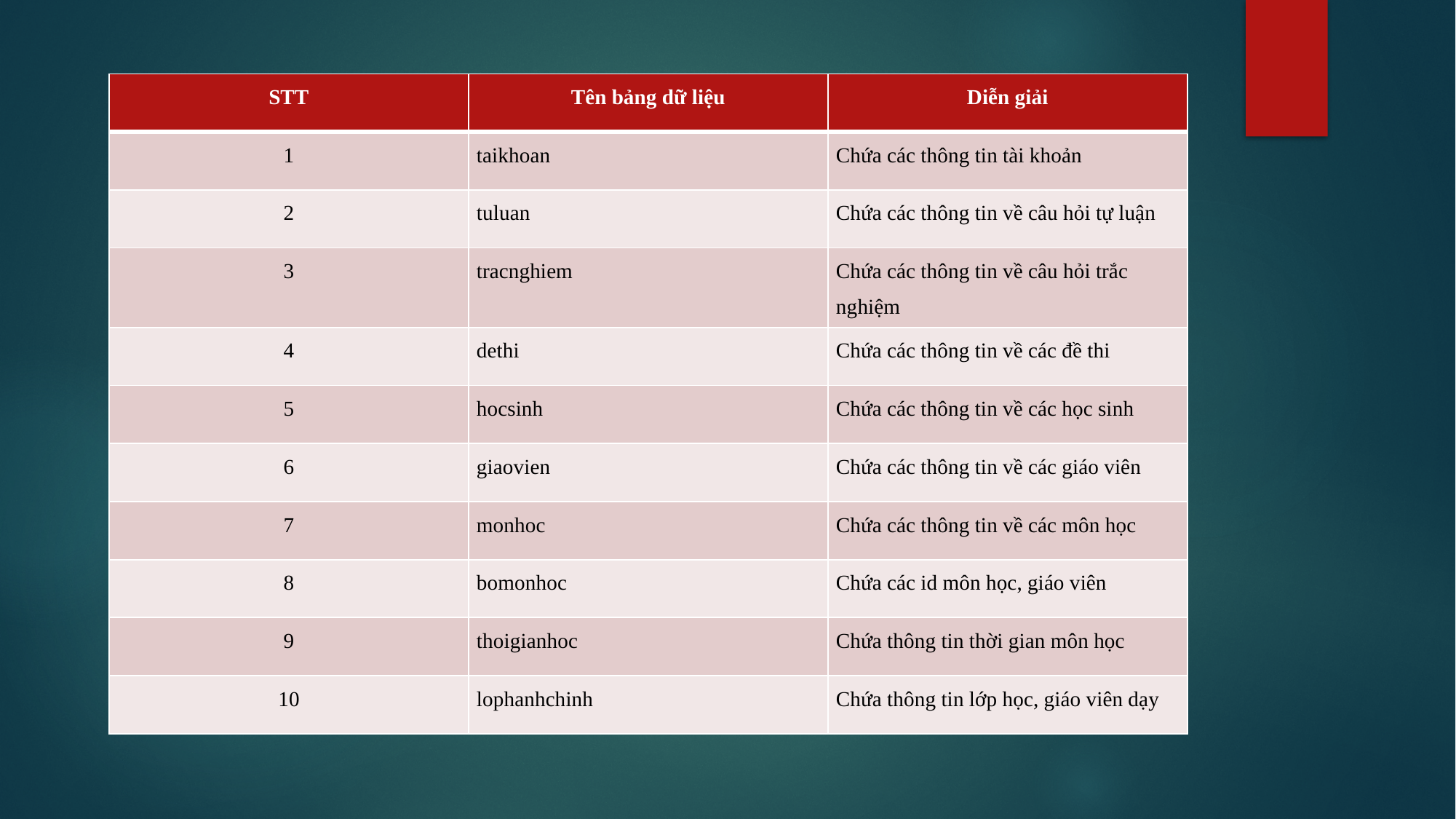

| STT | Tên bảng dữ liệu | Diễn giải |
| --- | --- | --- |
| 1 | taikhoan | Chứa các thông tin tài khoản |
| 2 | tuluan | Chứa các thông tin về câu hỏi tự luận |
| 3 | tracnghiem | Chứa các thông tin về câu hỏi trắc nghiệm |
| 4 | dethi | Chứa các thông tin về các đề thi |
| 5 | hocsinh | Chứa các thông tin về các học sinh |
| 6 | giaovien | Chứa các thông tin về các giáo viên |
| 7 | monhoc | Chứa các thông tin về các môn học |
| 8 | bomonhoc | Chứa các id môn học, giáo viên |
| 9 | thoigianhoc | Chứa thông tin thời gian môn học |
| 10 | lophanhchinh | Chứa thông tin lớp học, giáo viên dạy |